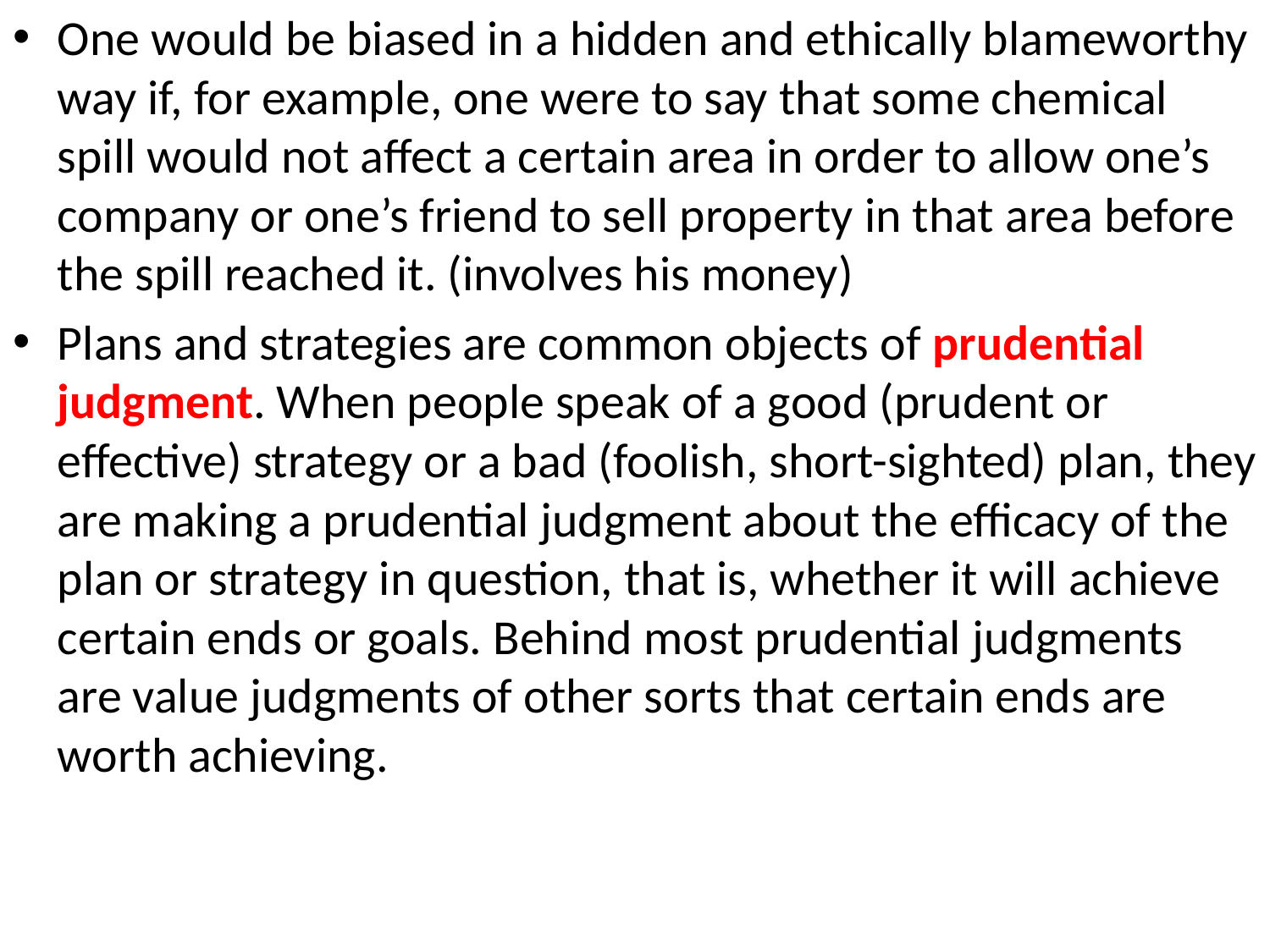

One would be biased in a hidden and ethically blameworthy way if, for example, one were to say that some chemical spill would not affect a certain area in order to allow one’s company or one’s friend to sell property in that area before the spill reached it. (involves his money)
Plans and strategies are common objects of prudential judgment. When people speak of a good (prudent or effective) strategy or a bad (foolish, short-sighted) plan, they are making a prudential judgment about the efficacy of the plan or strategy in question, that is, whether it will achieve certain ends or goals. Behind most prudential judgments are value judgments of other sorts that certain ends are worth achieving.